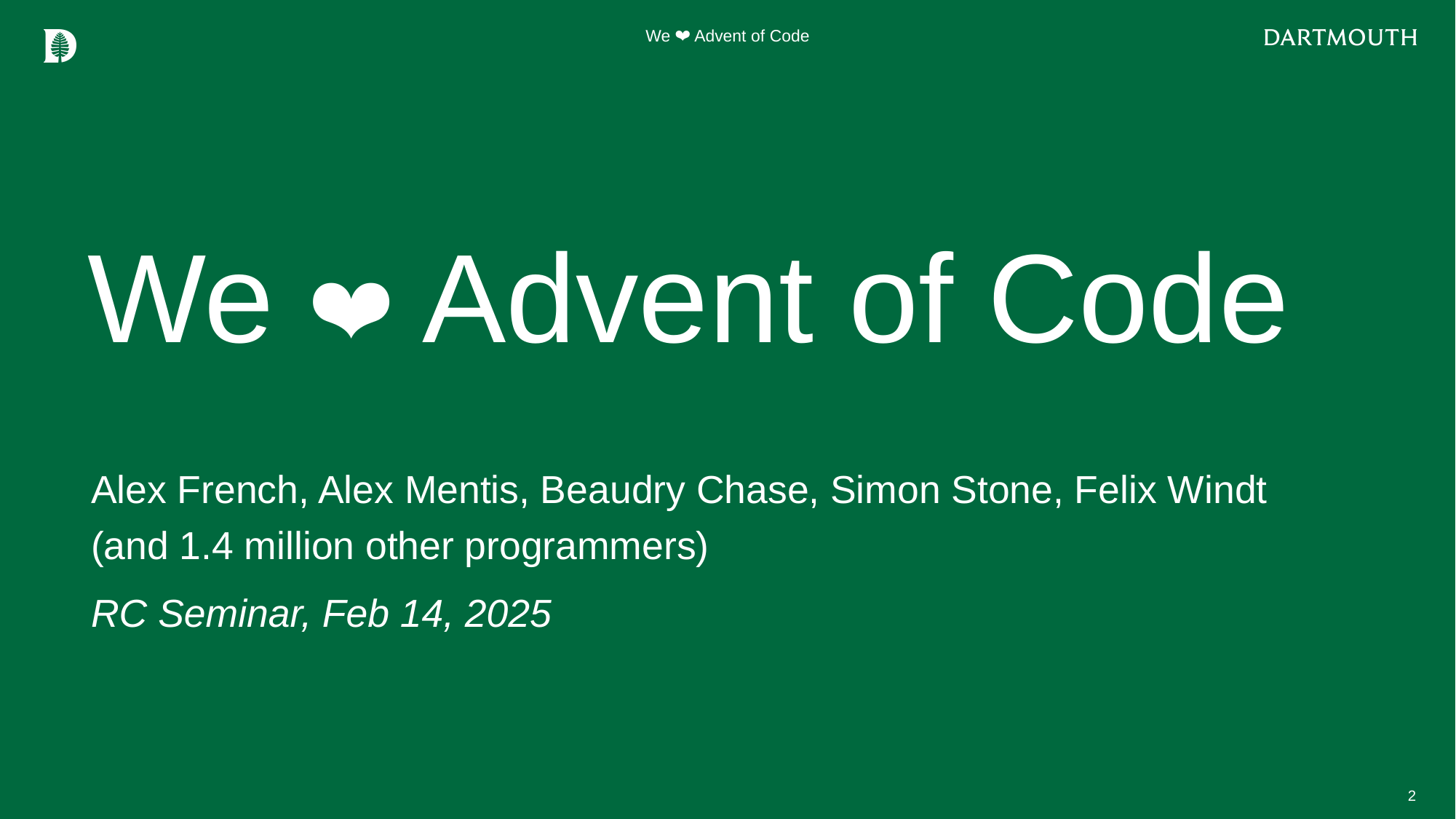

We ❤️ Advent of Code
# We ❤️ Advent of Code
Alex French, Alex Mentis, Beaudry Chase, Simon Stone, Felix Windt
(and 1.4 million other programmers)
RC Seminar, Feb 14, 2025

2